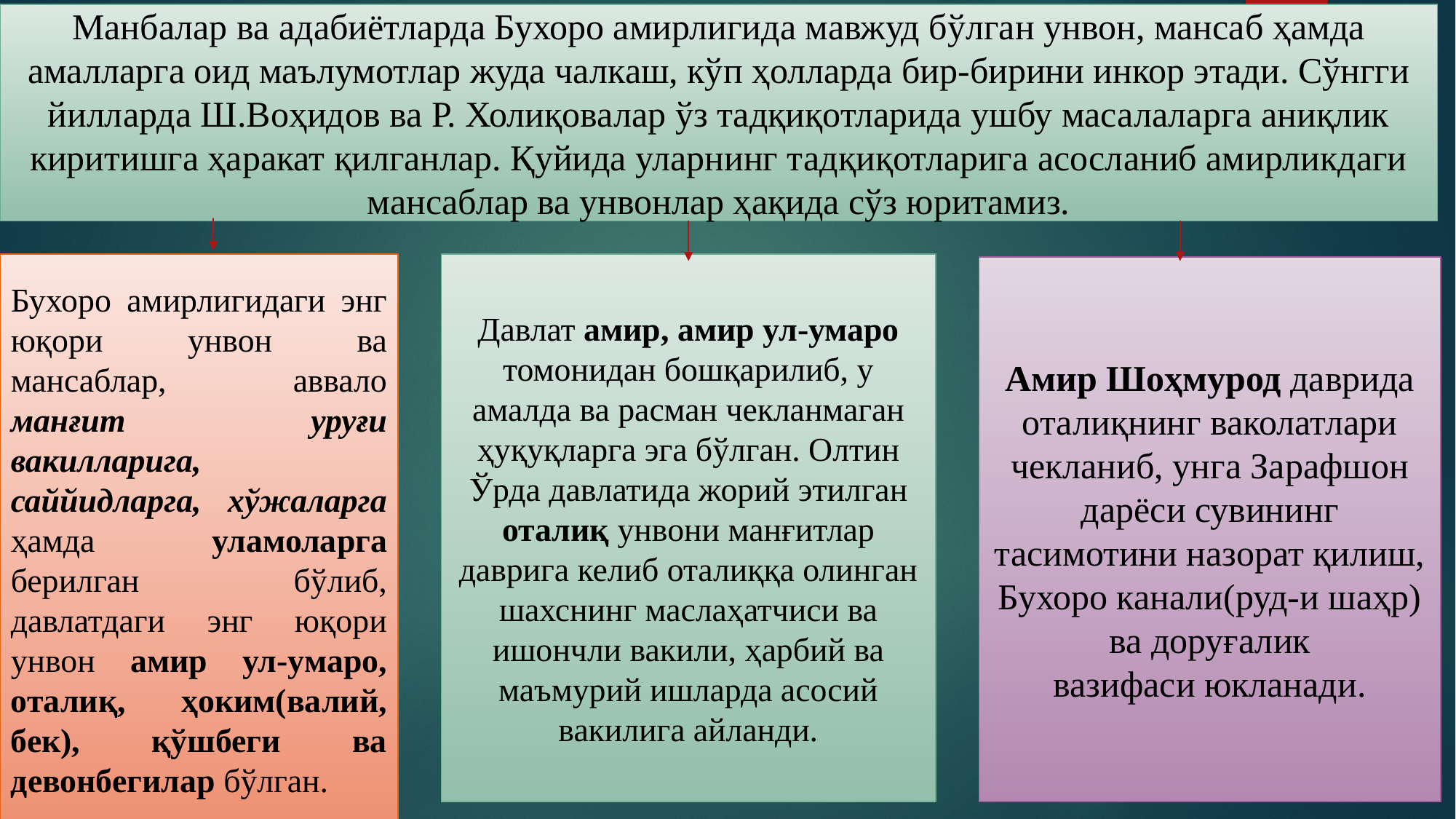

#
Манбалар ва адабиётларда Бухоро амирлигида мавжуд бўлган унвон, мансаб ҳамда амалларга оид маълумотлар жуда чалкаш, кўп ҳолларда бир-бирини инкор этади. Сўнгги йилларда Ш.Воҳидов ва Р. Холиқовалар ўз тадқиқотларида ушбу масалаларга аниқлик киритишга ҳаракат қилганлар. Қуйида уларнинг тадқиқотларига асосланиб амирликдаги мансаблар ва унвонлар ҳақида сўз юритамиз.
Бухоро амирлигидаги энг юқори унвон ва мансаблар, аввало манғит уруғи вакилларига, саййидларга, хўжаларга ҳамда уламоларга берилган бўлиб, давлатдаги энг юқори унвон амир ул-умаро, оталиқ, ҳоким(валий, бек), қўшбеги ва девонбегилар бўлган.
Давлат амир, амир ул-умаро томонидан бошқарилиб, у амалда ва расман чекланмаган ҳуқуқларга эга бўлган. Олтин
Ўрда давлатида жорий этилган оталиқ унвони манғитлар даврига келиб оталиққа олинган шахснинг маслаҳатчиси ва ишончли вакили, ҳарбий ва
маъмурий ишларда асосий вакилига айланди.
Амир Шоҳмурод даврида
оталиқнинг ваколатлари чекланиб, унга Зарафшон дарёси сувининг
тасимотини назорат қилиш, Бухоро канали(руд-и шаҳр) ва доруғалик
вазифаси юкланади.